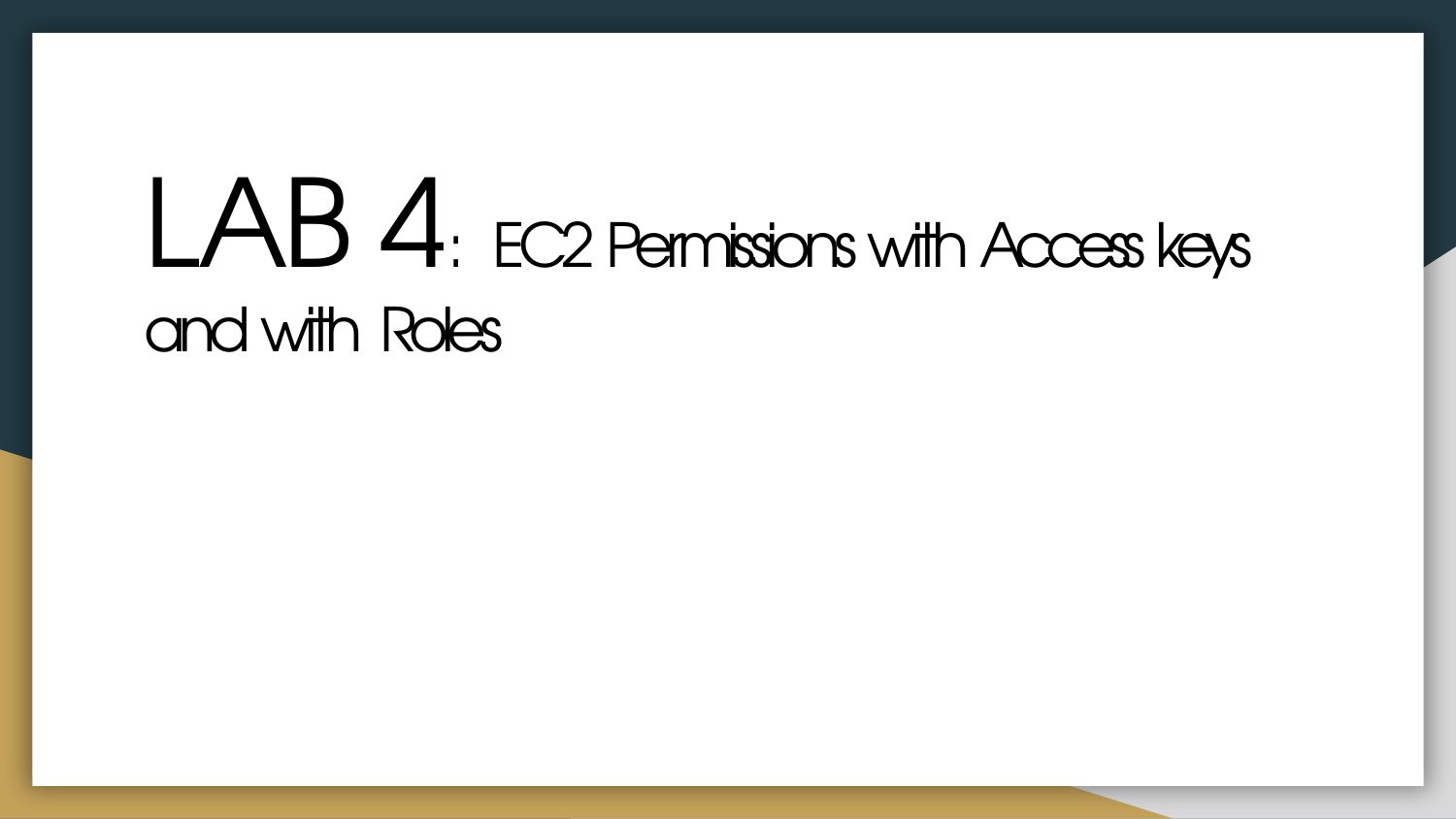

# LAB 4:  EC2 Permissions with Access keys  and with Roles